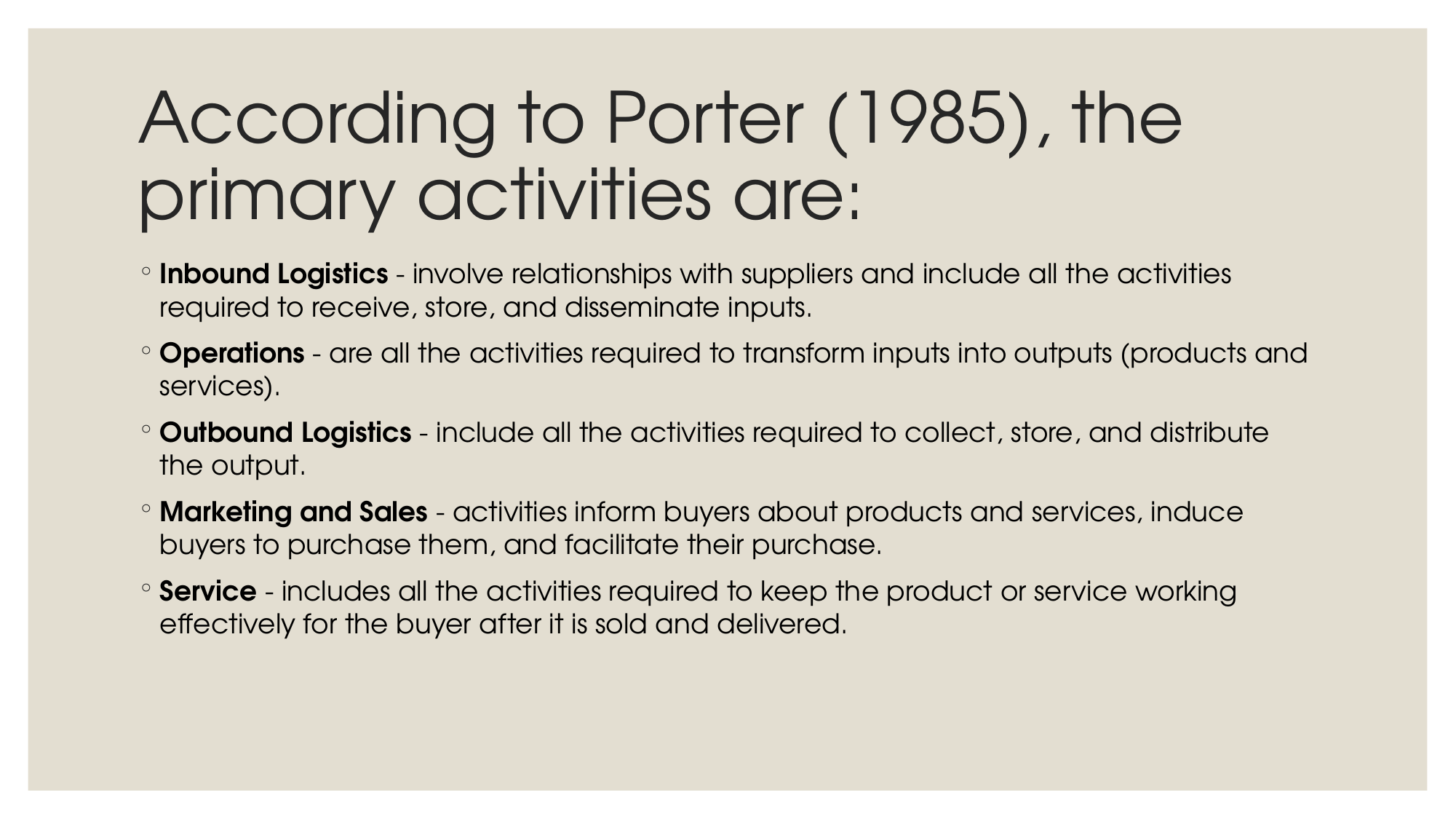

# According to Porter (1985), the primary activities are:
Inbound Logistics - involve relationships with suppliers and include all the activities required to receive, store, and disseminate inputs.
Operations - are all the activities required to transform inputs into outputs (products and services).
Outbound Logistics - include all the activities required to collect, store, and distribute the output.
Marketing and Sales - activities inform buyers about products and services, induce buyers to purchase them, and facilitate their purchase.
Service - includes all the activities required to keep the product or service working effectively for the buyer after it is sold and delivered.